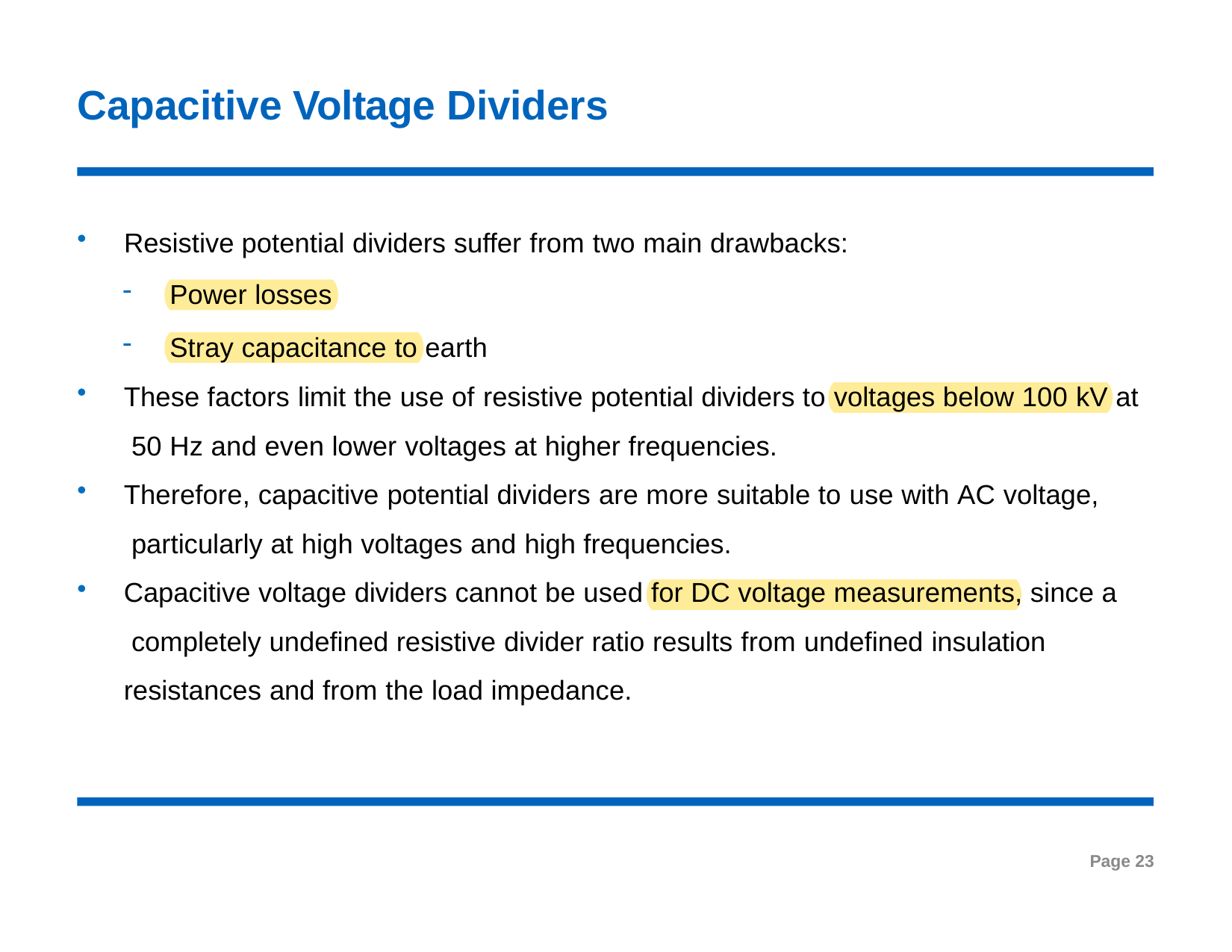

# Capacitive Voltage Dividers

Resistive potential dividers suffer from two main drawbacks:
Power losses
Stray capacitance to earth
These factors limit the use of resistive potential dividers to voltages below 100 kV at  50 Hz and even lower voltages at higher frequencies.
Therefore, capacitive potential dividers are more suitable to use with AC voltage,  particularly at high voltages and high frequencies.
Capacitive voltage dividers cannot be used for DC voltage measurements, since a  completely undefined resistive divider ratio results from undefined insulation  resistances and from the load impedance.

Page 23